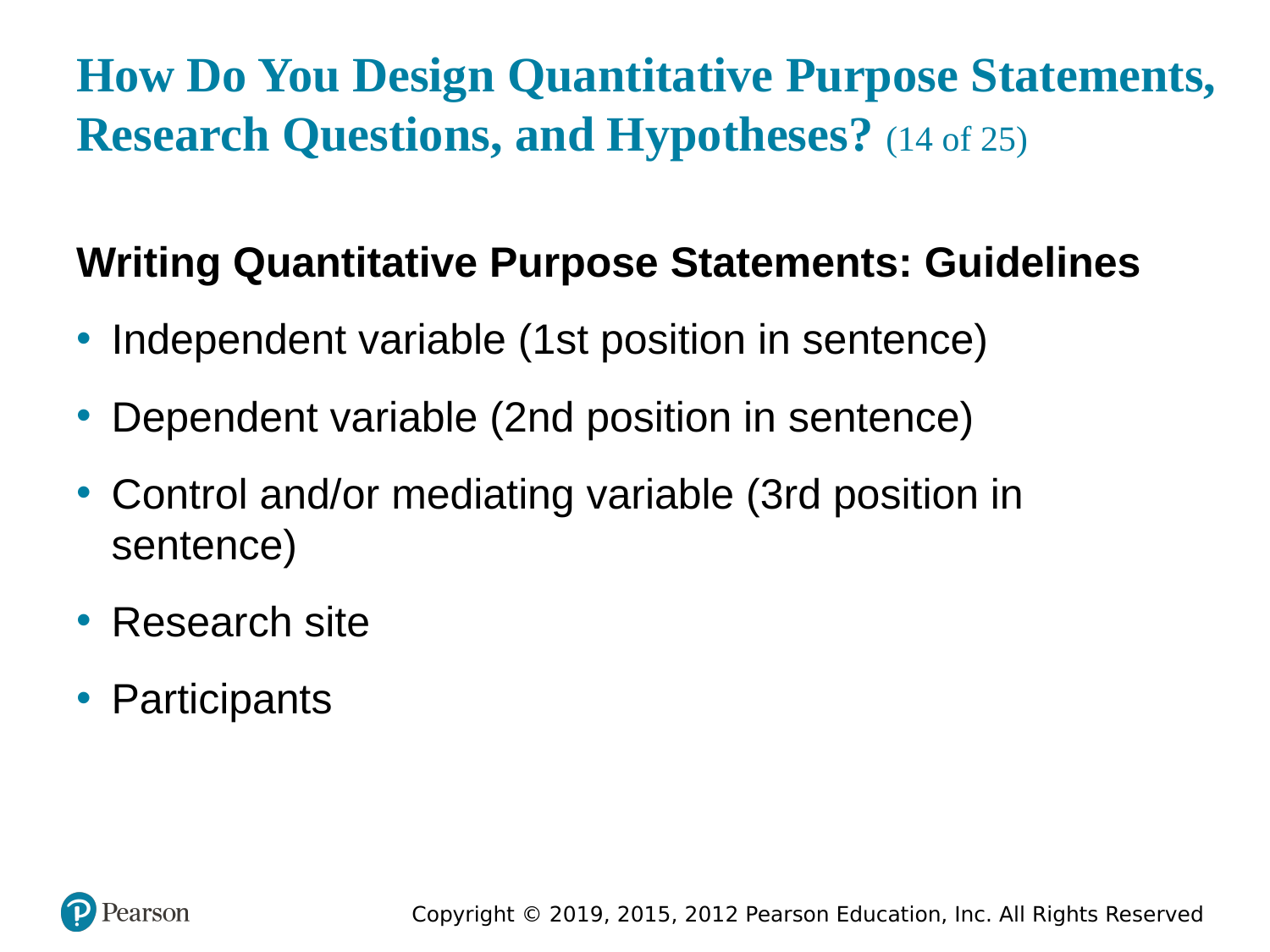

# How Do You Design Quantitative Purpose Statements, Research Questions, and Hypotheses? (14 of 25)
Writing Quantitative Purpose Statements: Guidelines
Independent variable (1st position in sentence)
Dependent variable (2nd position in sentence)
Control and/or mediating variable (3rd position in sentence)
Research site
Participants